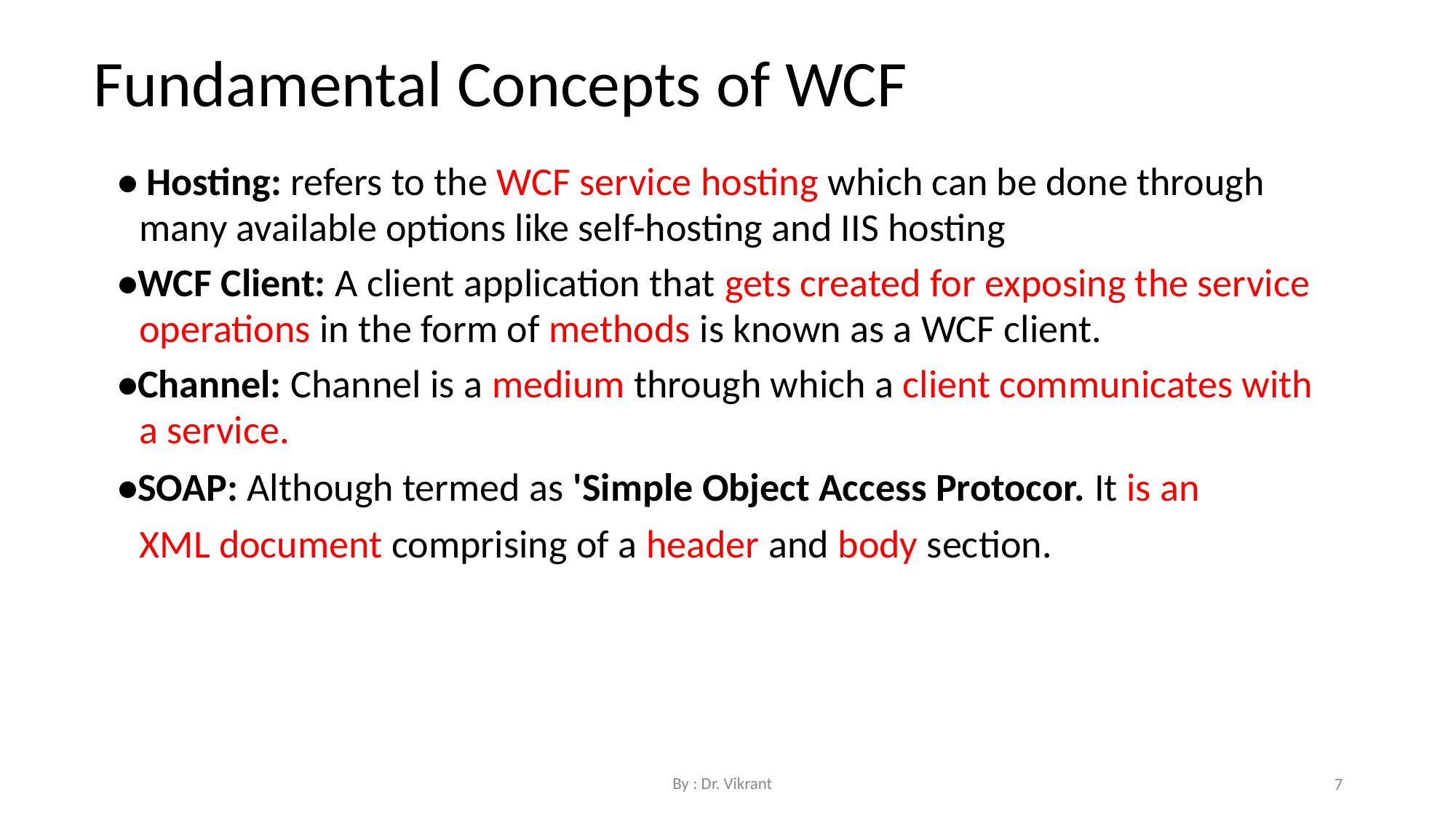

Fundamental Concepts of WCF
• Hosting: refers to the WCF service hosting which can be done through many available options like self-hosting and IIS hosting
•WCF Client: A client application that gets created for exposing the service operations in the form of methods is known as a WCF client.
•Channel: Channel is a medium through which a client communicates with a service.
•SOAP: Although termed as 'Simple Object Access Protocor. It is an
XML document comprising of a header and body section.
By : Dr. Vikrant
7